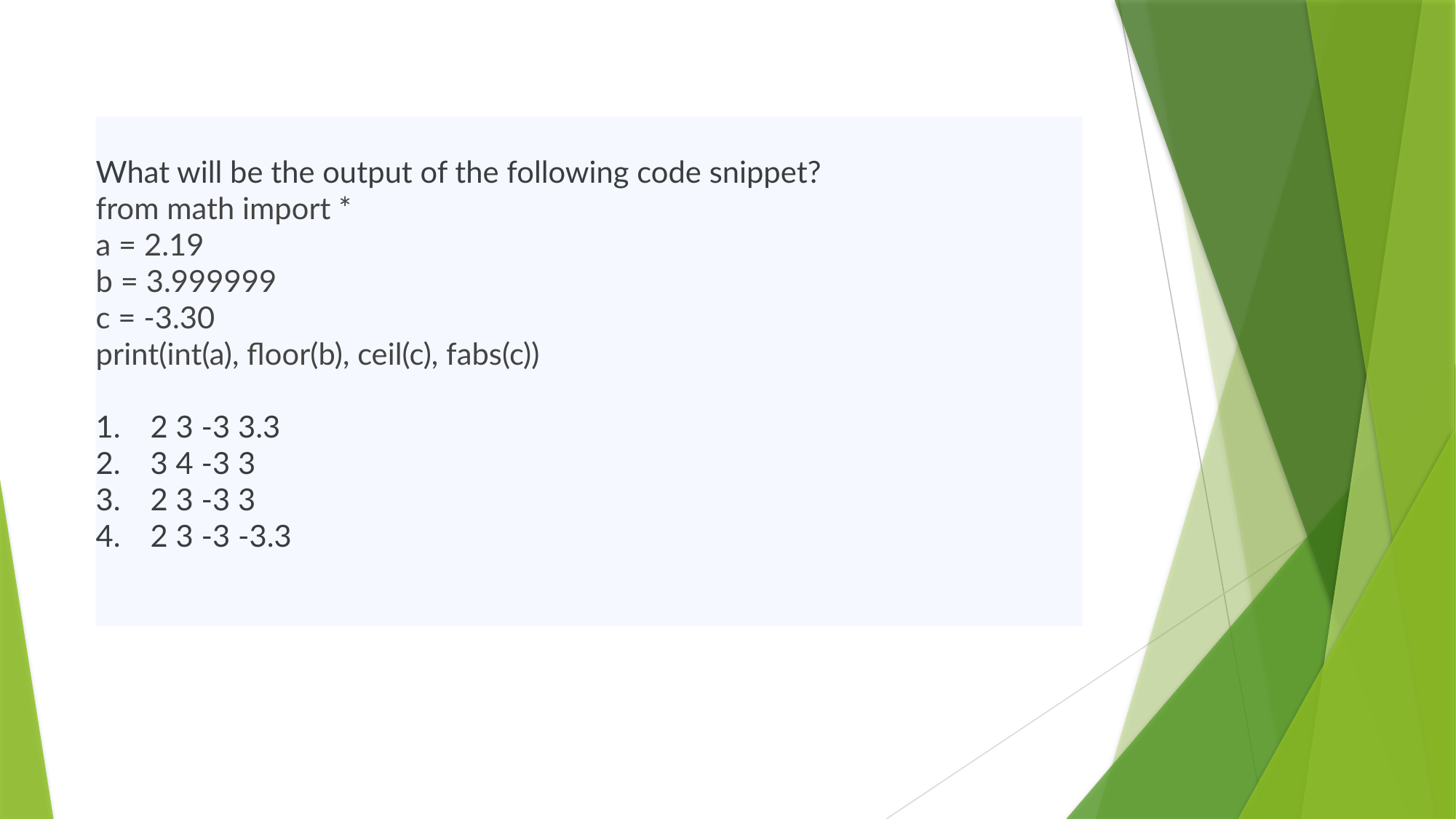

What will be the output of the following code snippet?
from math import *
a = 2.19
b = 3.999999
c = -3.30
print(int(a), floor(b), ceil(c), fabs(c))

2 3 -3 3.3
3 4 -3 3
2 3 -3 3
2 3 -3 -3.3